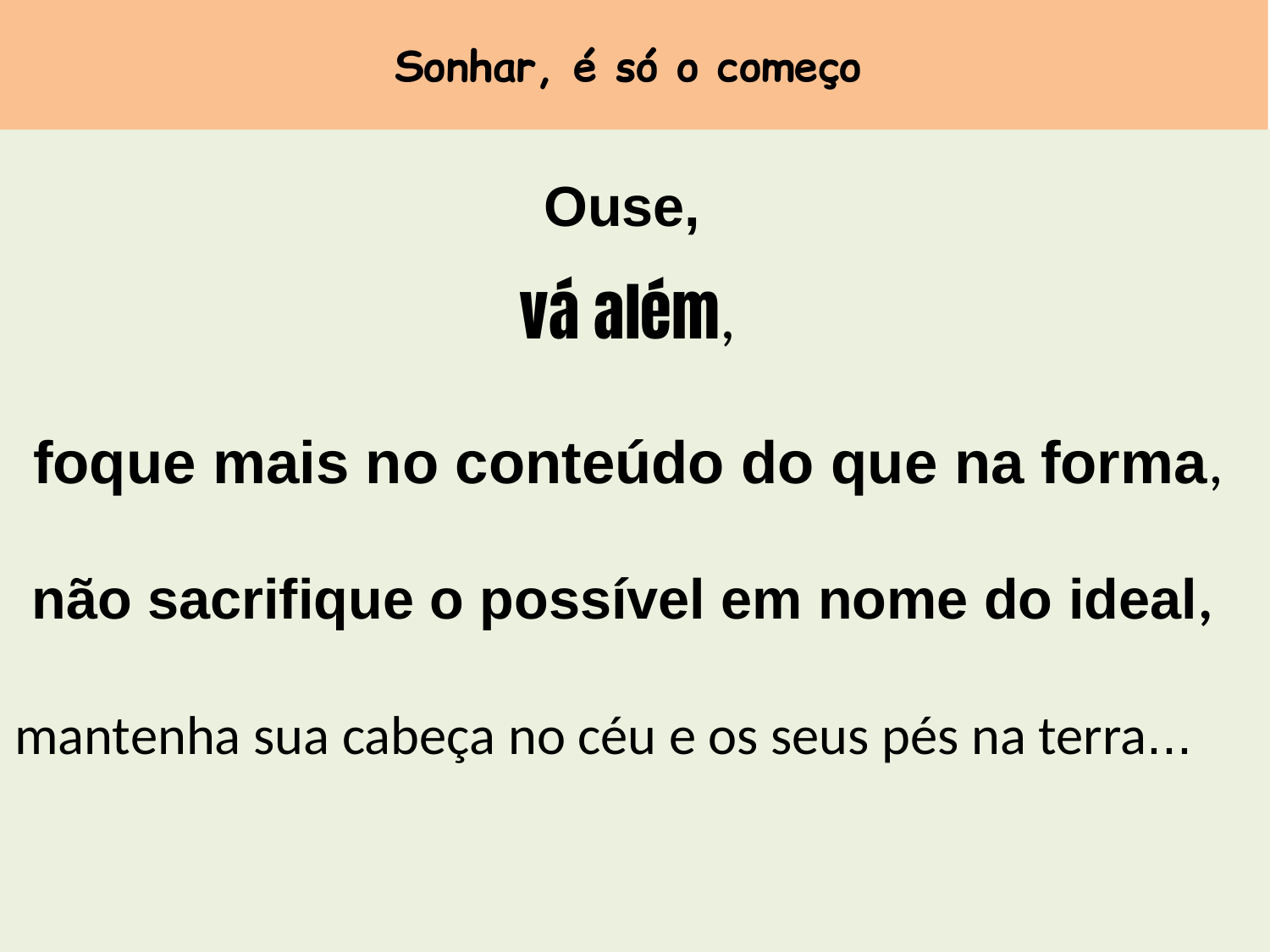

Sonhar, é só o começo
Ouse,
vá além,
foque mais no conteúdo do que na forma,
não sacrifique o possível em nome do ideal,
mantenha sua cabeça no céu e os seus pés na terra...
Empreenda a partir de sua mente!
53